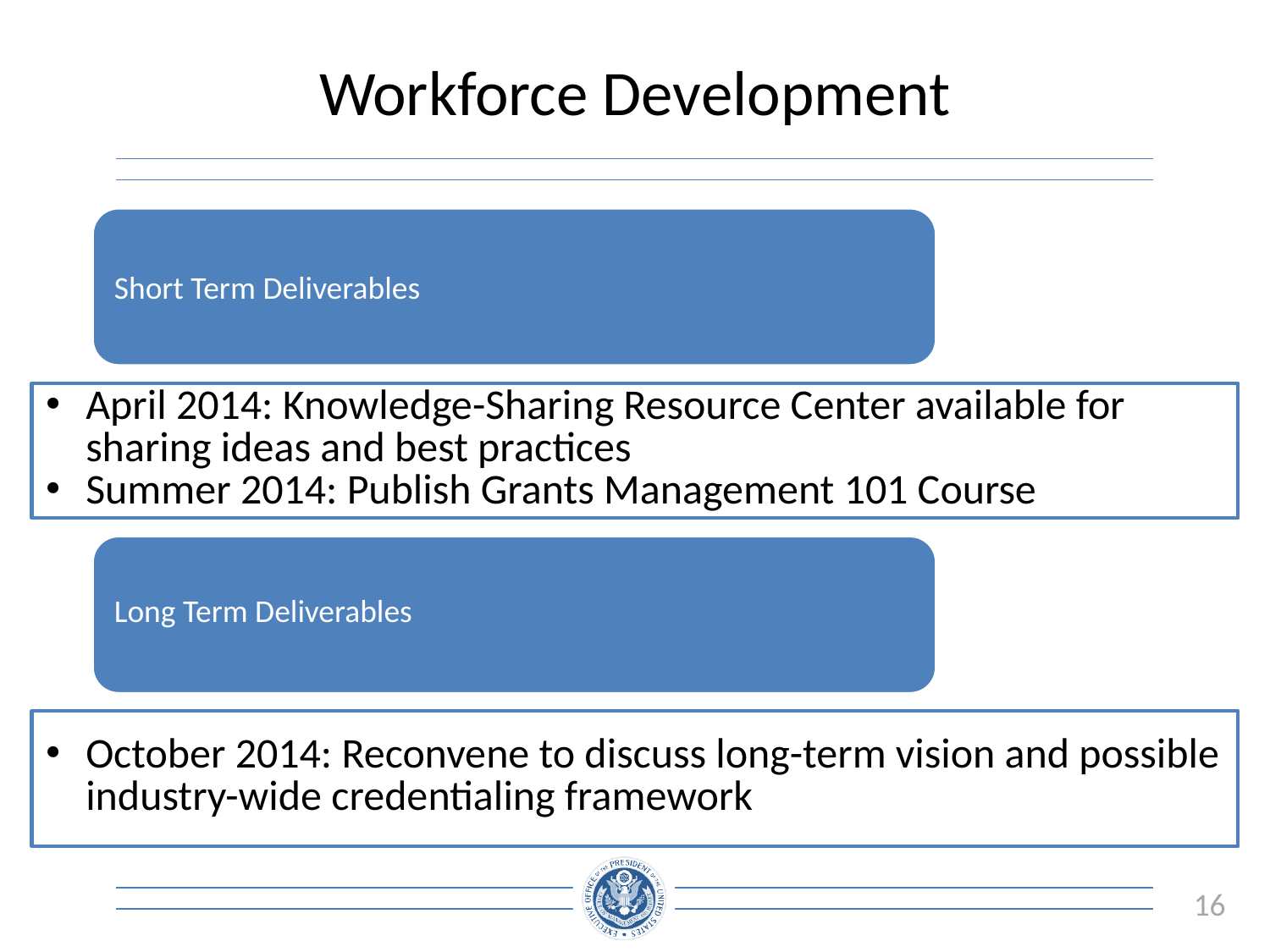

# Workforce Development
Short Term Deliverables
Long Term Deliverables
October 2014: Reconvene to discuss long-term vision and possible industry-wide credentialing framework
Summer 2014: Publish Grants Management 101 Course
April 2014: Knowledge-Sharing Resource Center available for sharing ideas and best practices